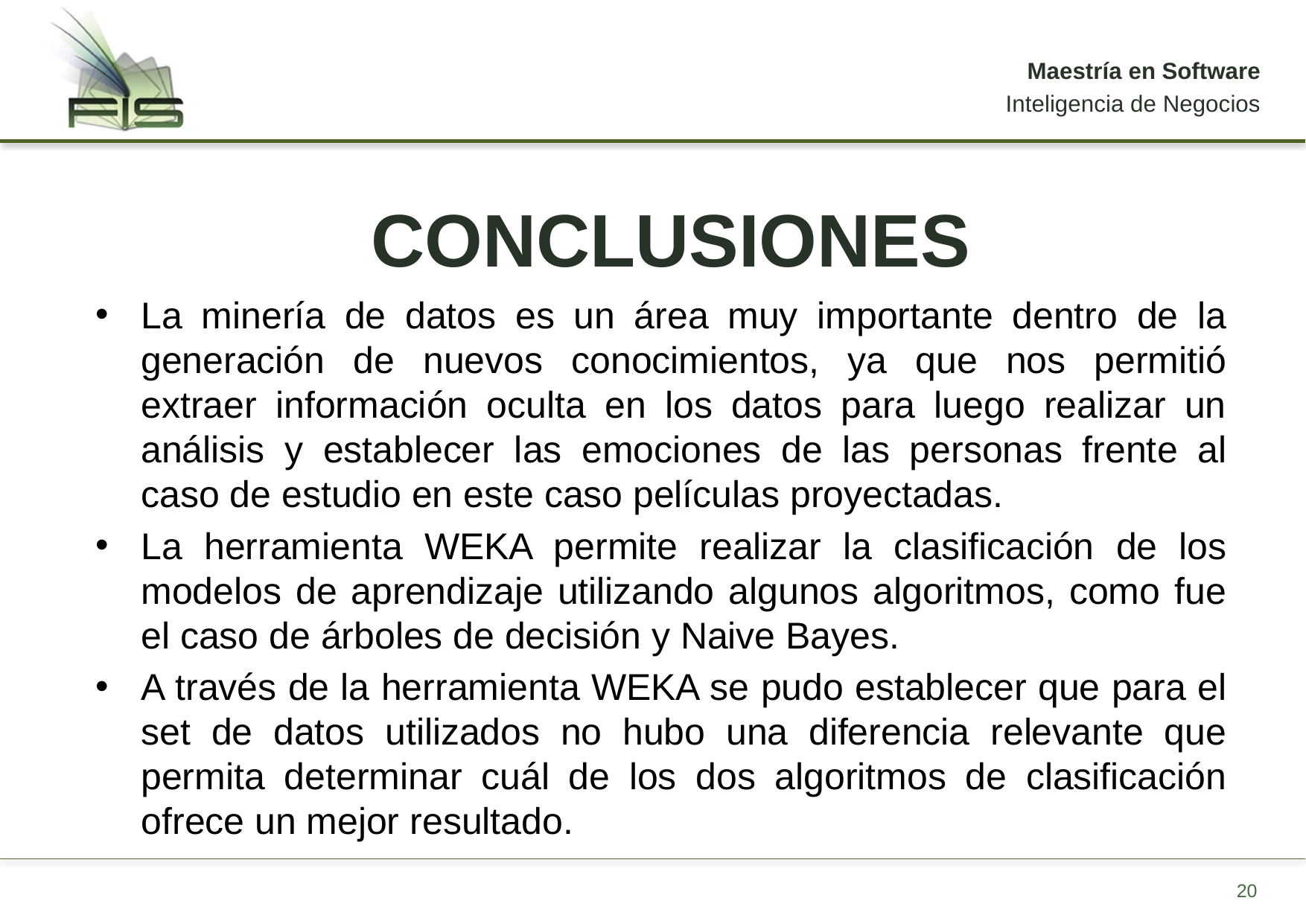

# CONCLUSIONES
La minería de datos es un área muy importante dentro de la generación de nuevos conocimientos, ya que nos permitió extraer información oculta en los datos para luego realizar un análisis y establecer las emociones de las personas frente al caso de estudio en este caso películas proyectadas.
La herramienta WEKA permite realizar la clasificación de los modelos de aprendizaje utilizando algunos algoritmos, como fue el caso de árboles de decisión y Naive Bayes.
A través de la herramienta WEKA se pudo establecer que para el set de datos utilizados no hubo una diferencia relevante que permita determinar cuál de los dos algoritmos de clasificación ofrece un mejor resultado.
20